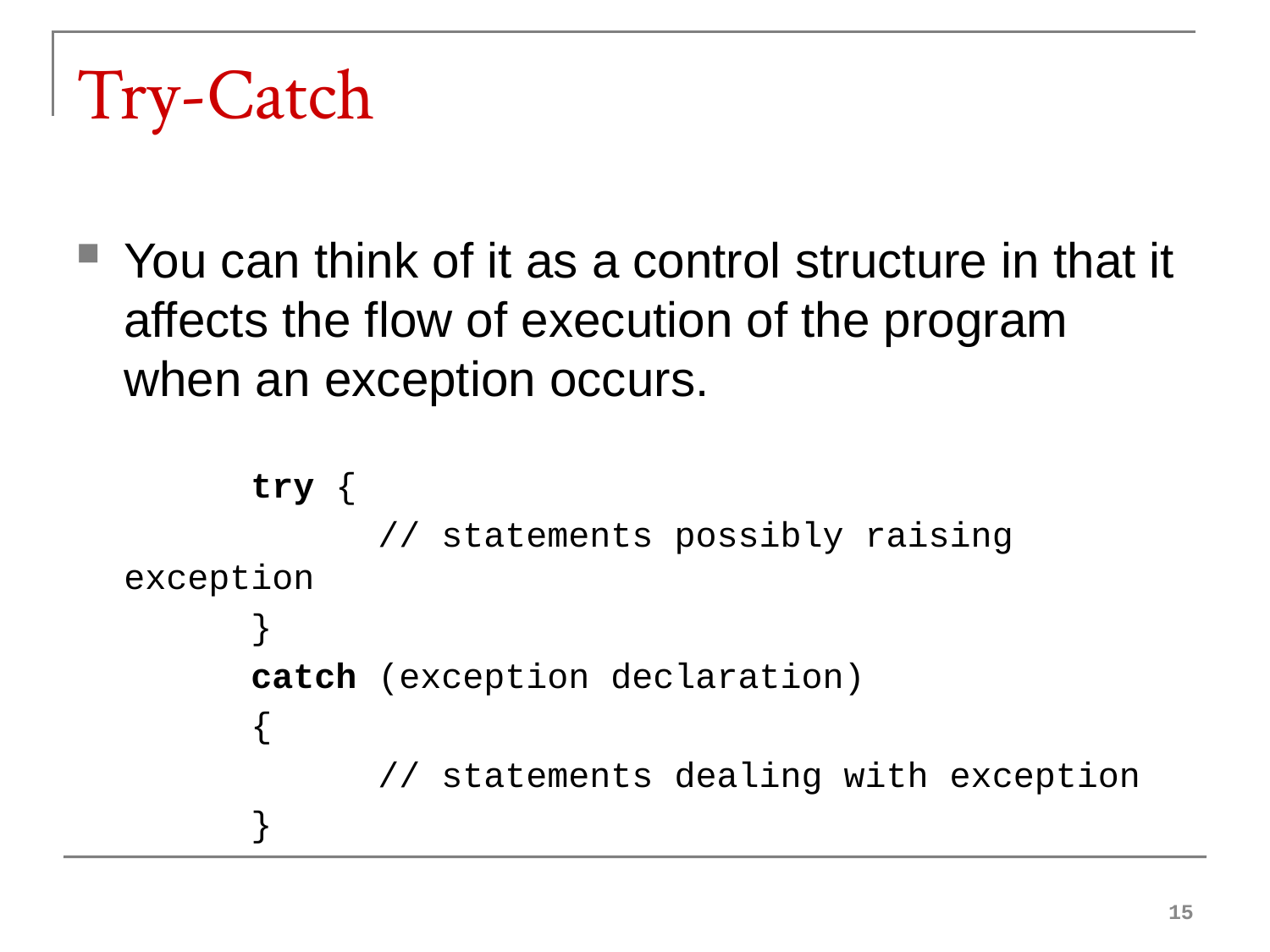

# Try-Catch
You can think of it as a control structure in that it affects the flow of execution of the program when an exception occurs.

		try {
			// statements possibly raising exception
		}
		catch (exception declaration)
		{
			// statements dealing with exception
		}
15